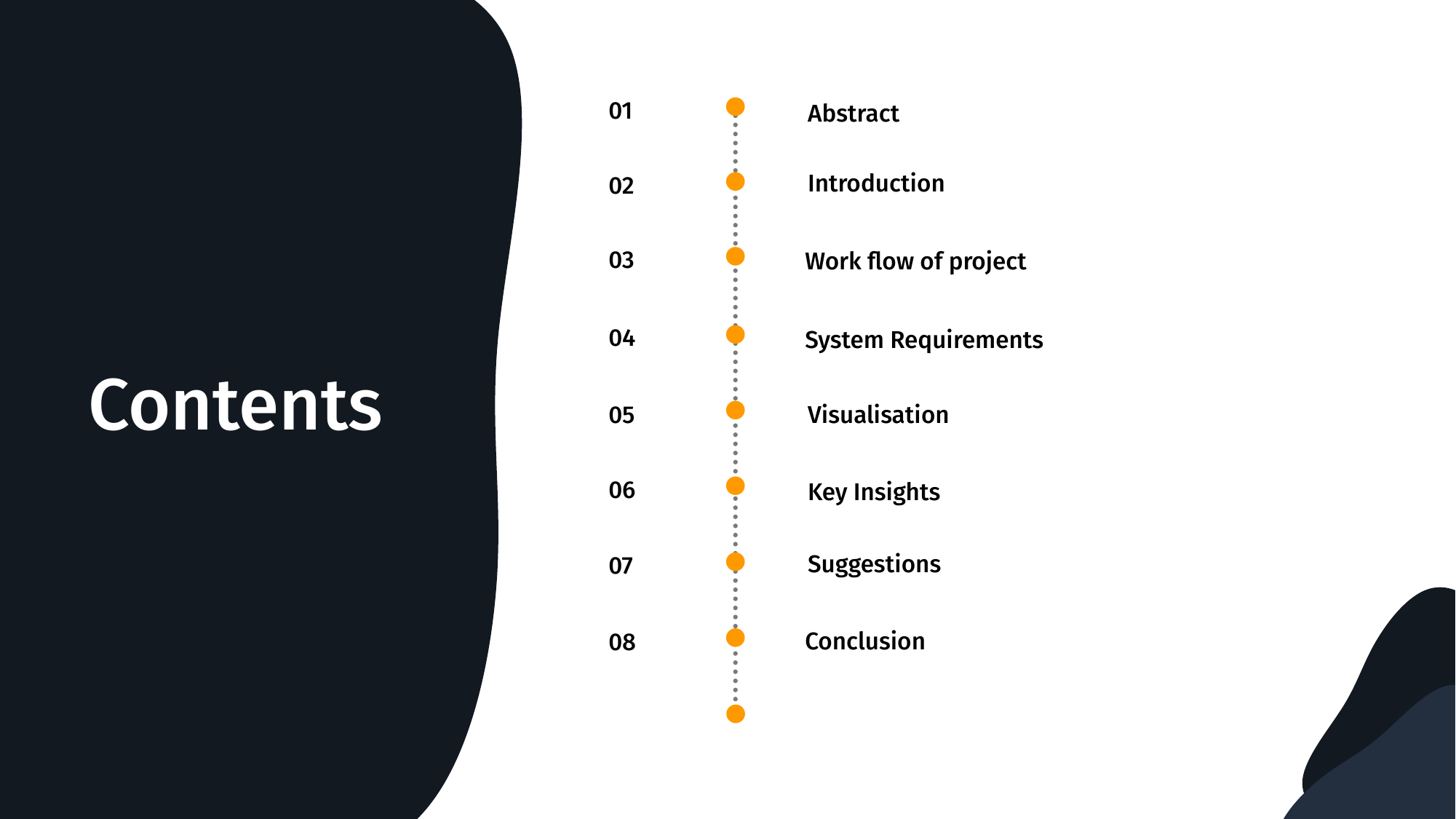

01
Abstract

Introduction
02
03
Work flow of project
04
System Requirements
Contents
05
Visualisation
06
Key Insights
Suggestions
07

Conclusion
08